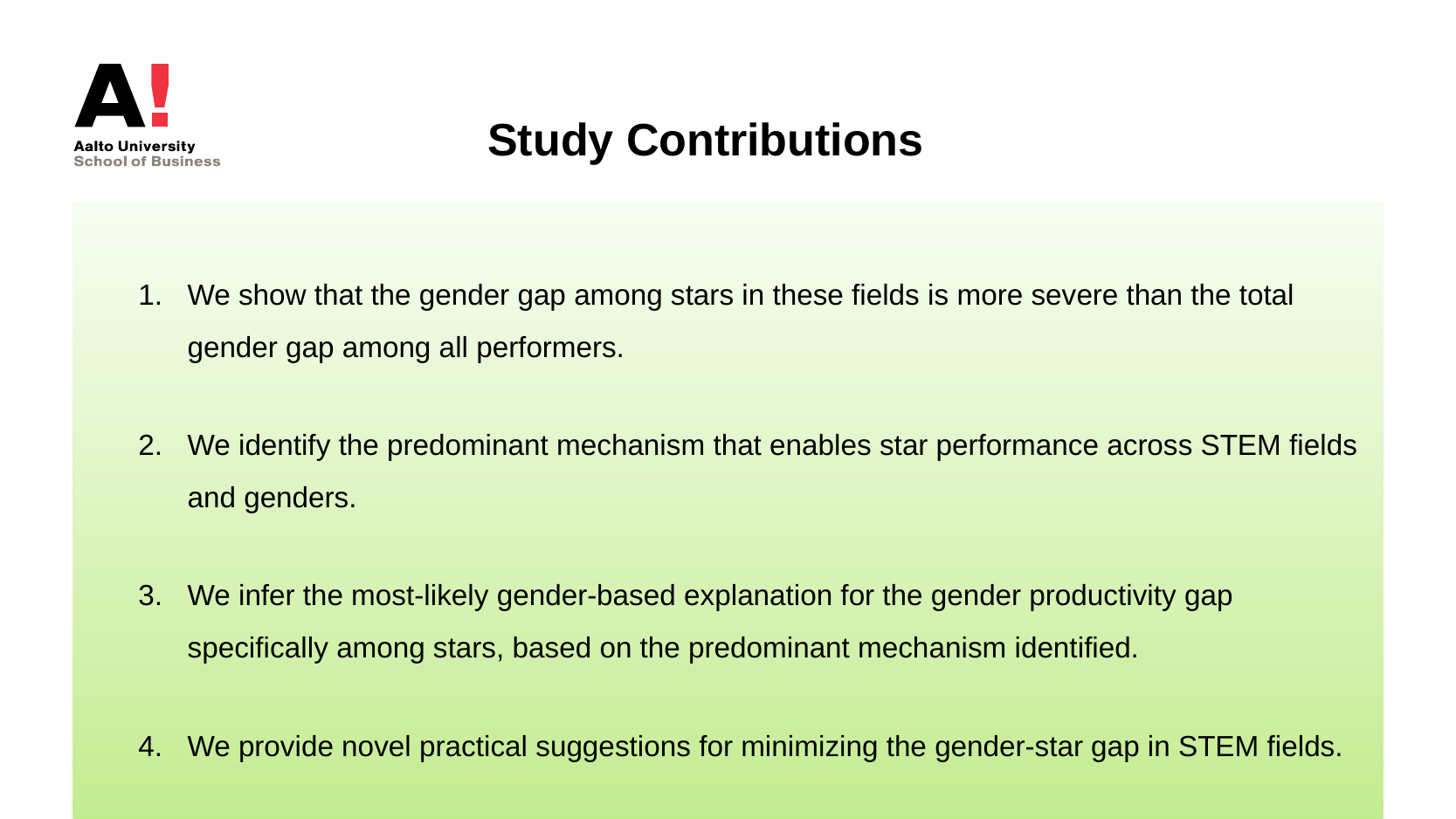

# Study Contributions
We show that the gender gap among stars in these fields is more severe than the total gender gap among all performers.

We identify the predominant mechanism that enables star performance across STEM fields and genders.

We infer the most-likely gender-based explanation for the gender productivity gap specifically among stars, based on the predominant mechanism identified.

We provide novel practical suggestions for minimizing the gender-star gap in STEM fields.